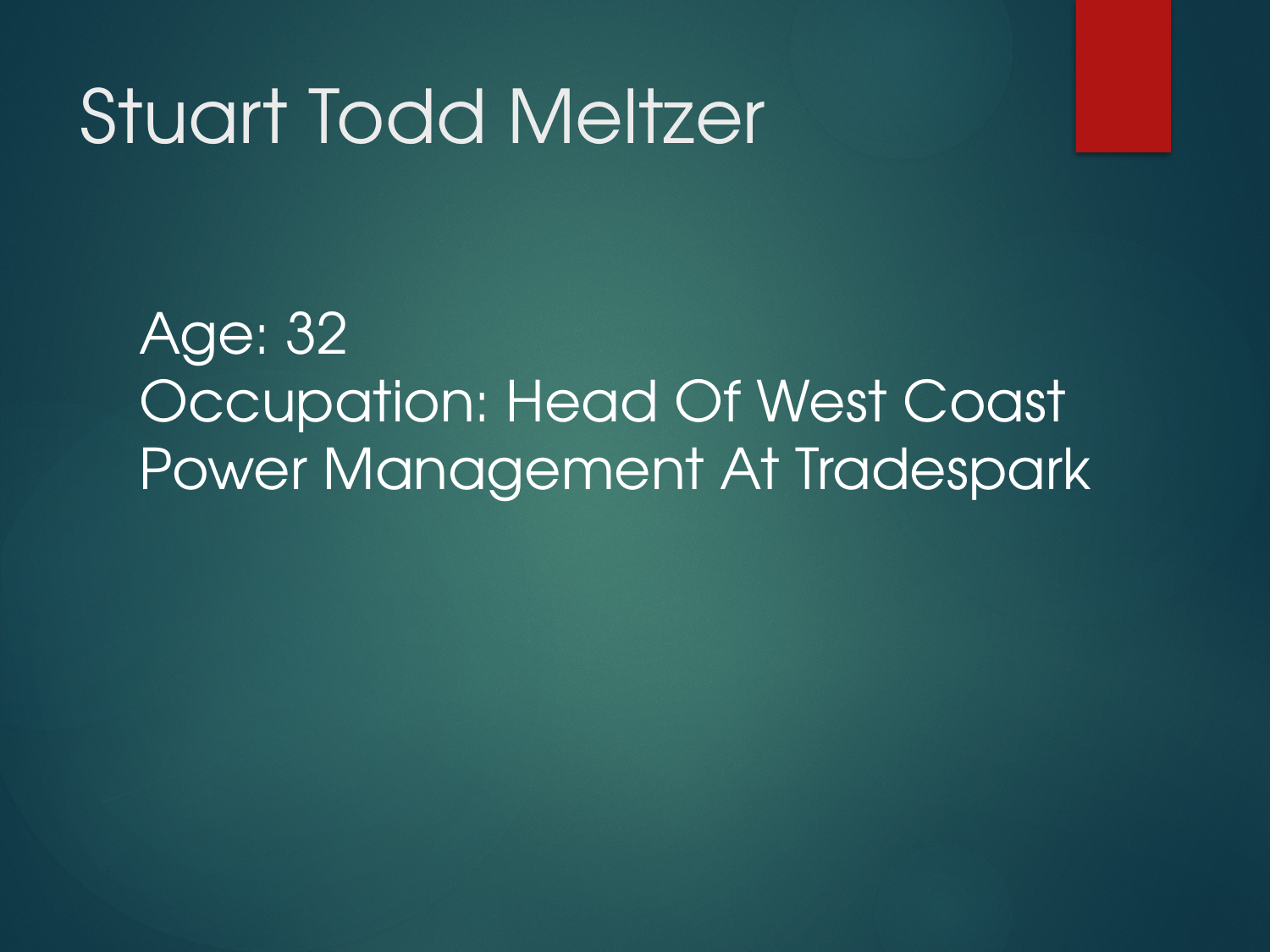

# Stuart Todd Meltzer

Age: 32
Occupation: Head Of West Coast Power Management At Tradespark